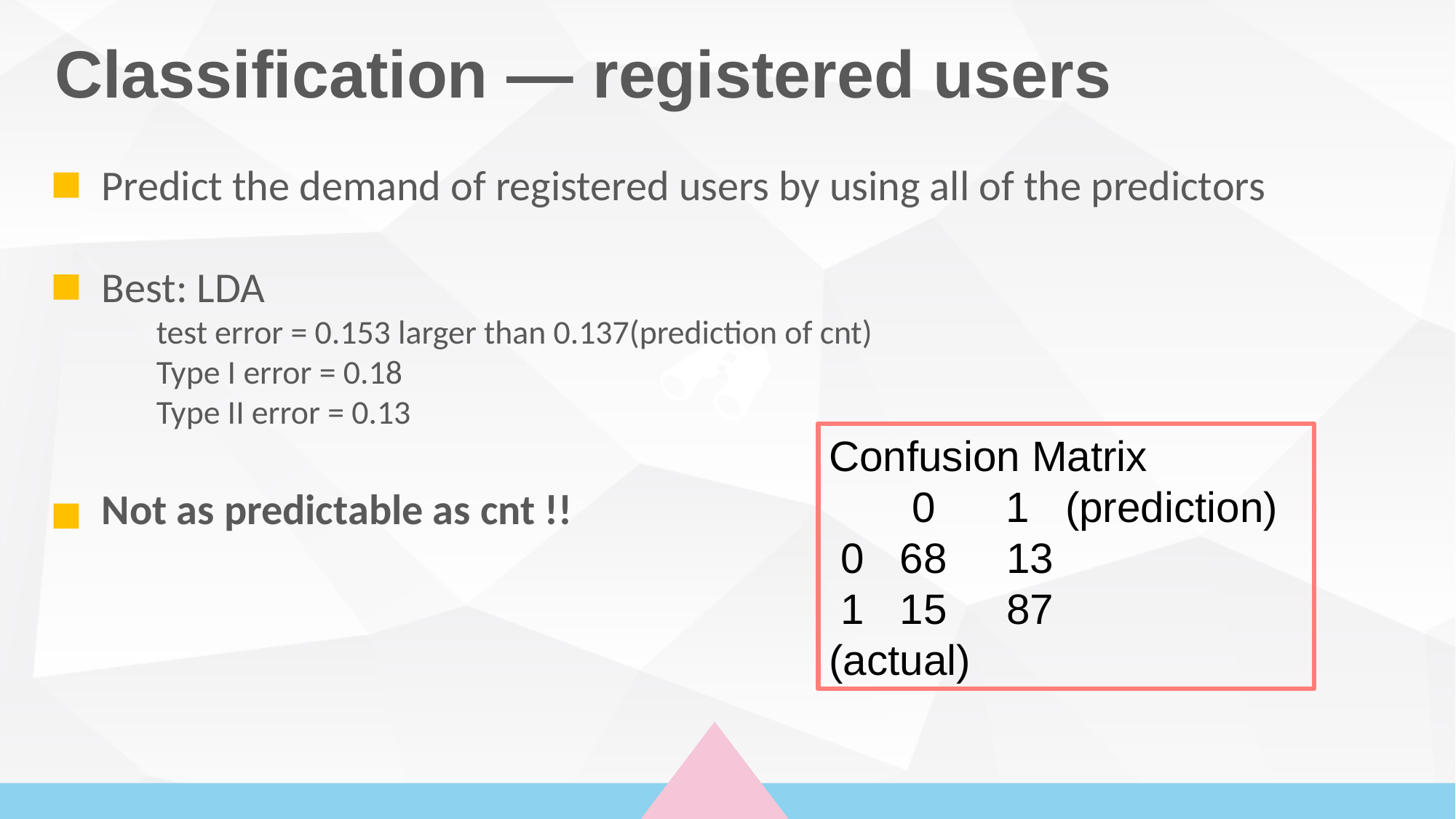

Classification — registered users
Predict the demand of registered users by using all of the predictors

Best: LDA
test error = 0.153 larger than 0.137(prediction of cnt)
Type I error = 0.18
Type II error = 0.13
Not as predictable as cnt !!

Confusion Matrix
       0      1   (prediction)
 0   68     13
 1   15     87
(actual)